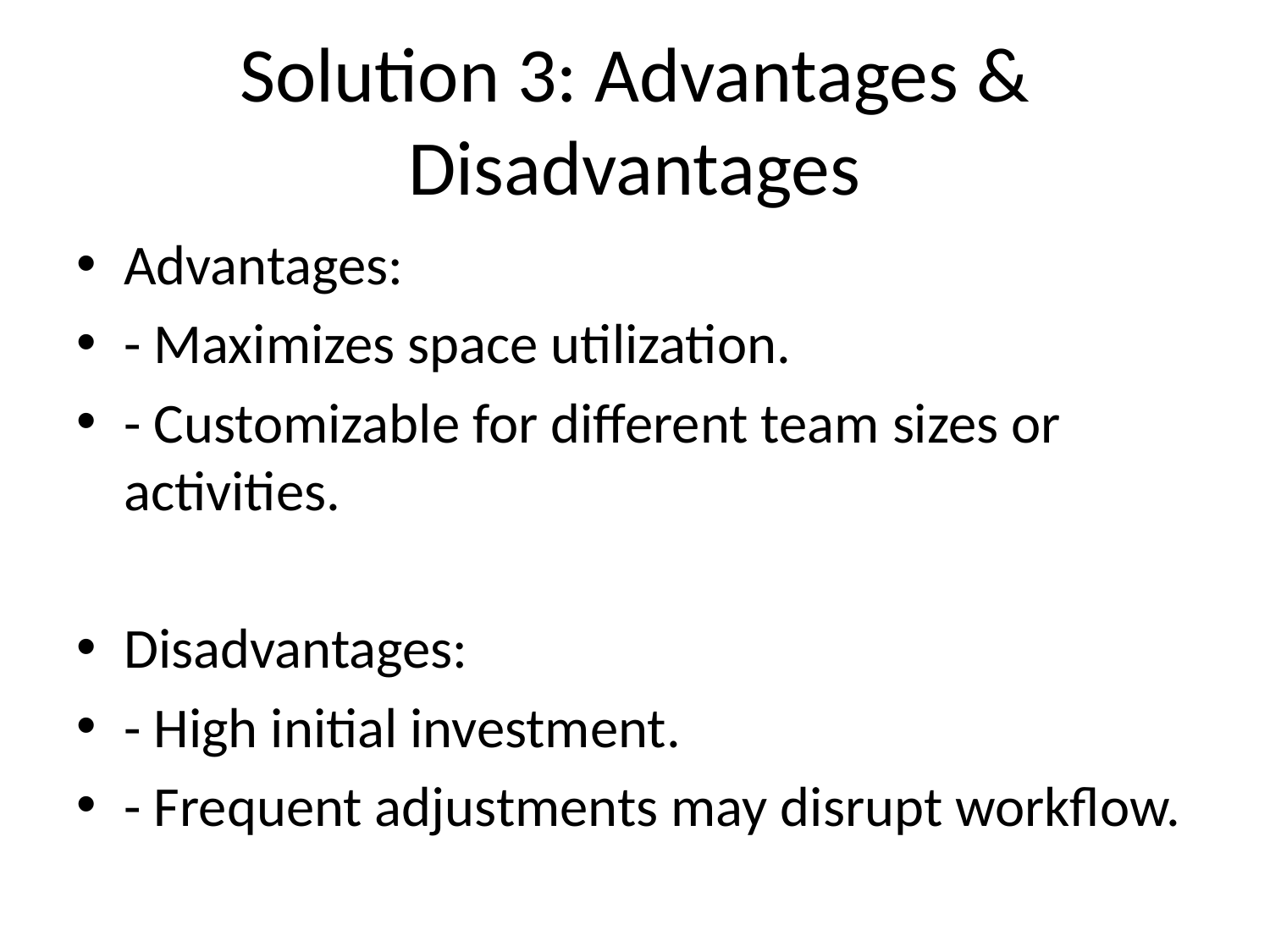

# Solution 3: Advantages & Disadvantages
Advantages:
- Maximizes space utilization.
- Customizable for different team sizes or activities.

Disadvantages:
- High initial investment.
- Frequent adjustments may disrupt workflow.